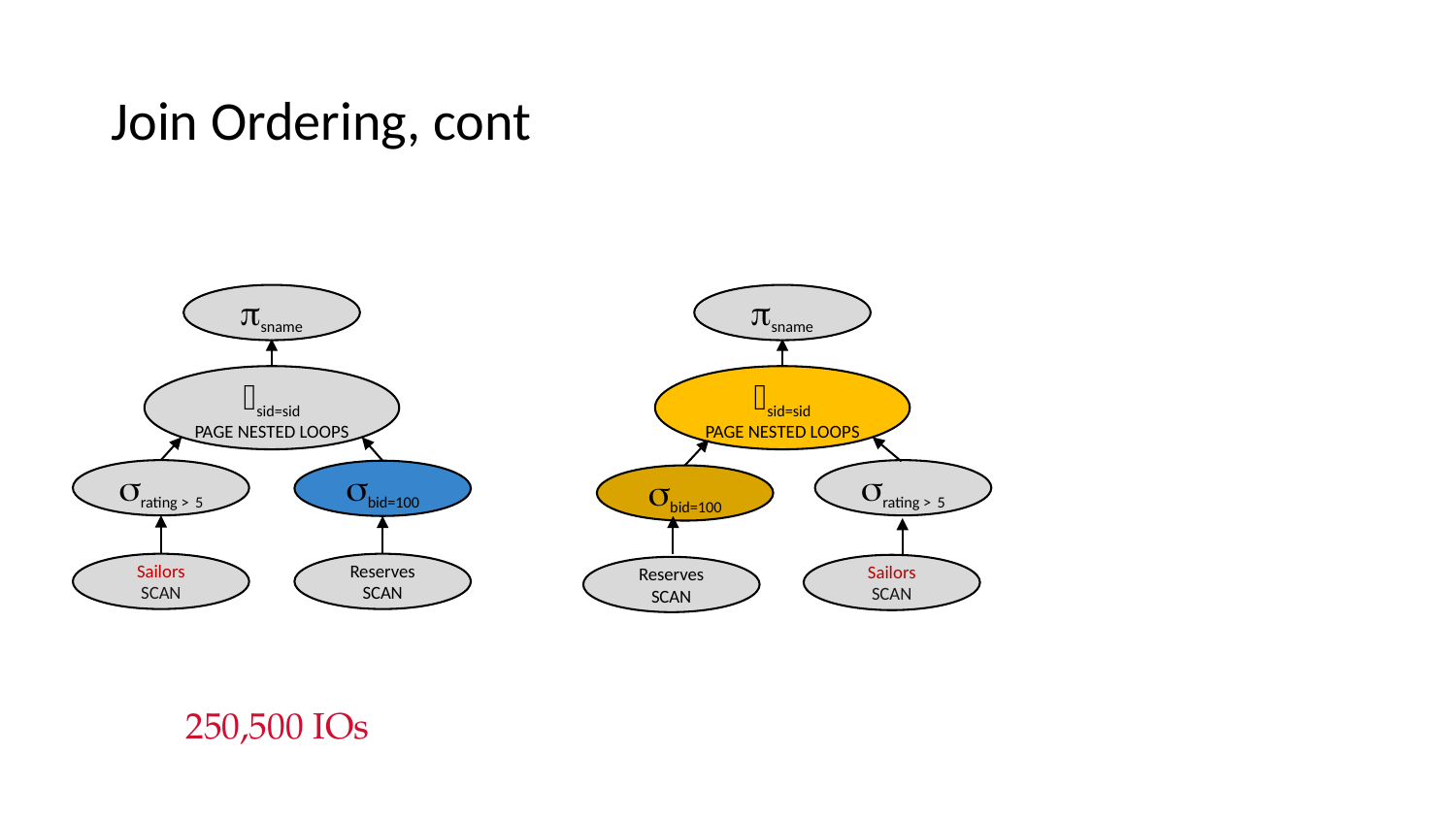

# Join Ordering, cont

πsname
πsname
⨝sid=sid
page nested loops
⨝sid=sid
page nested loops
σrating > 5
σrating > 5
σbid=100
σbid=100
Reserves
scan
Sailors
scan
Sailors
scan
Reserves
scan
250,500 IOs